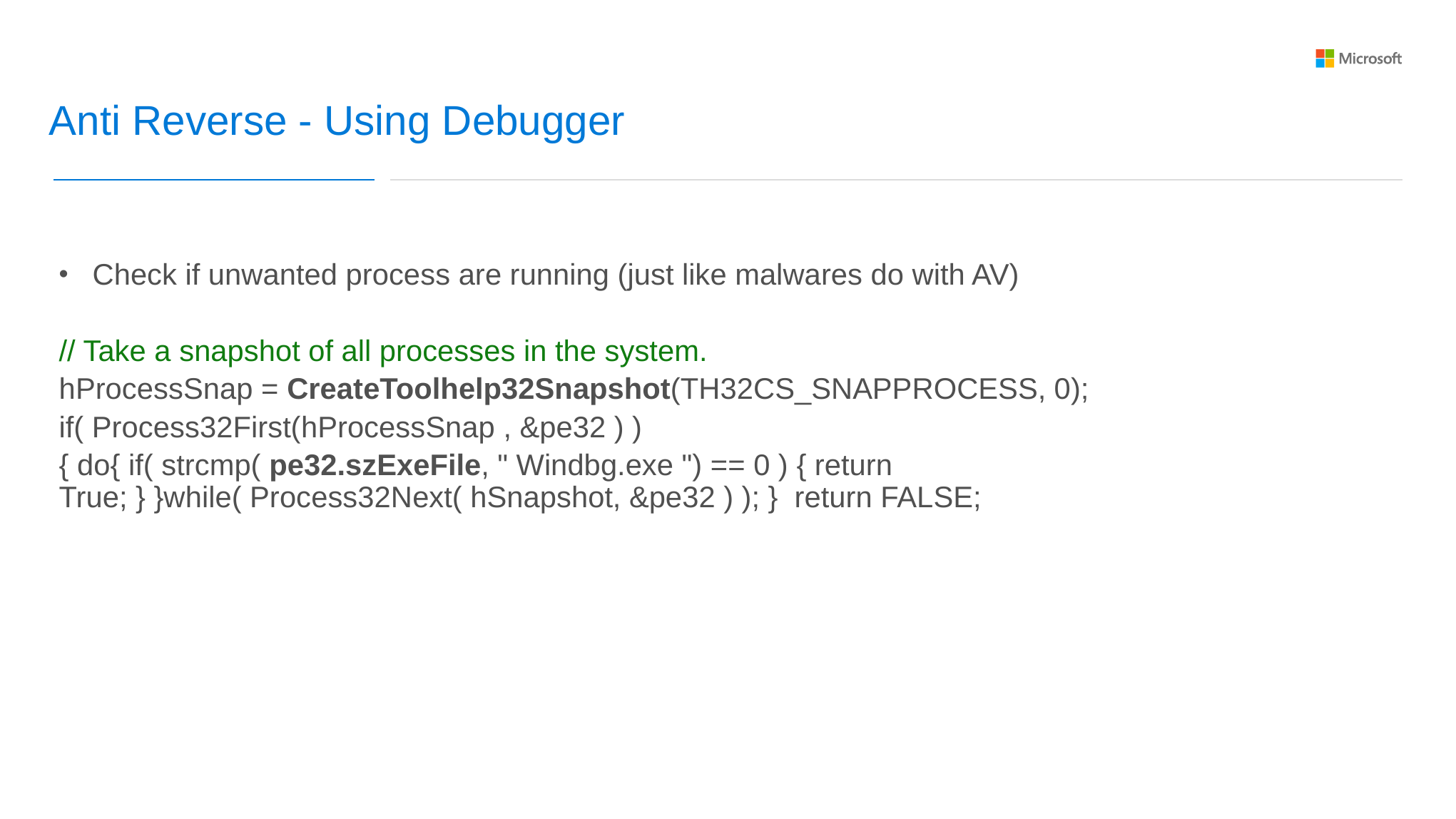

Anti Reverse - Using Debugger

Check if unwanted process are running (just like malwares do with AV)

// Take a snapshot of all processes in the system.
hProcessSnap = CreateToolhelp32Snapshot(TH32CS_SNAPPROCESS, 0);
if( Process32First(hProcessSnap , &pe32 ) )
{ do{ if( strcmp( pe32.szExeFile, " Windbg.exe ") == 0 ) { return True; } }while( Process32Next( hSnapshot, &pe32 ) ); }  return FALSE;